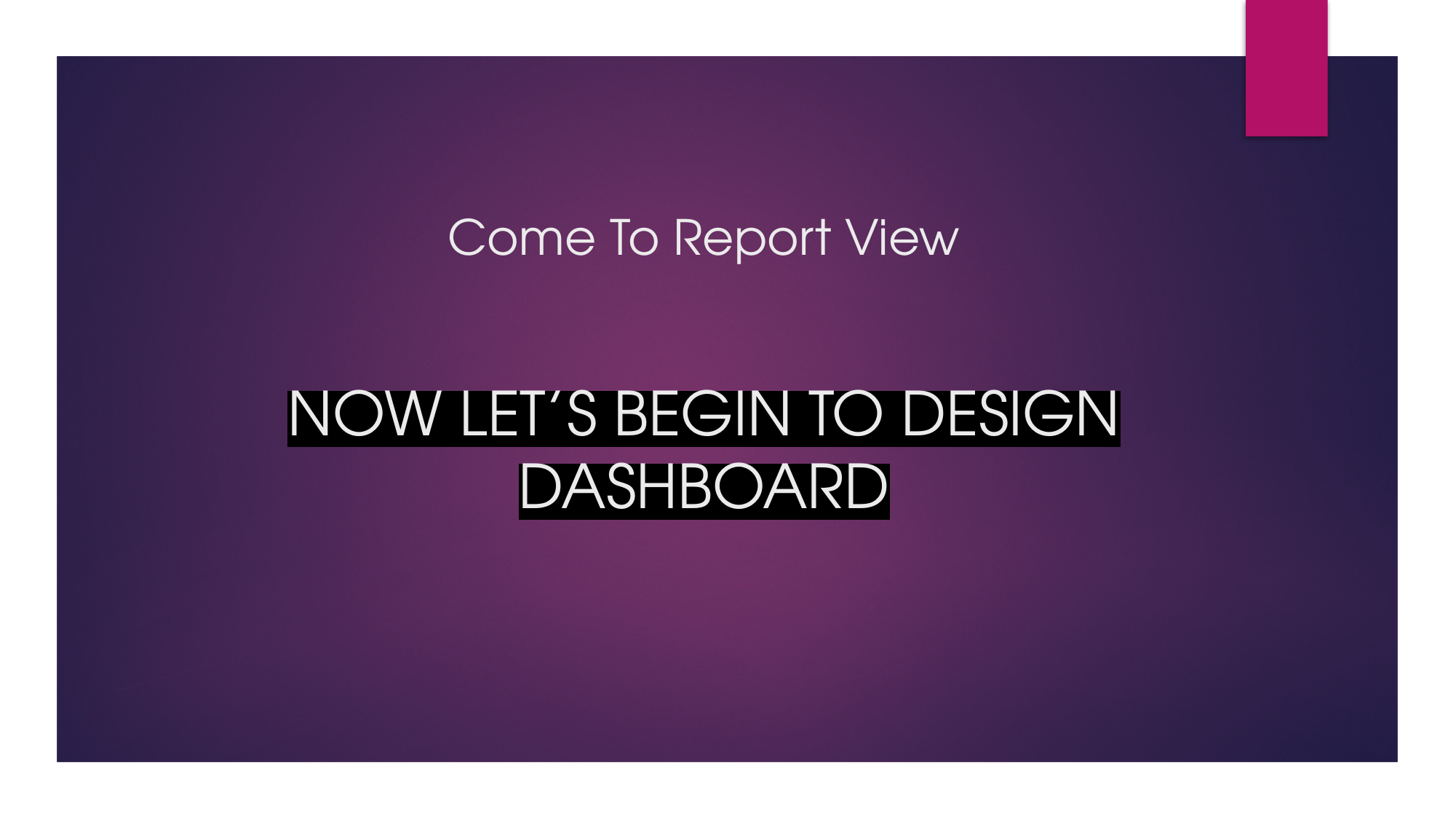

# Come To Report View
Now let’s begin to design dashboard